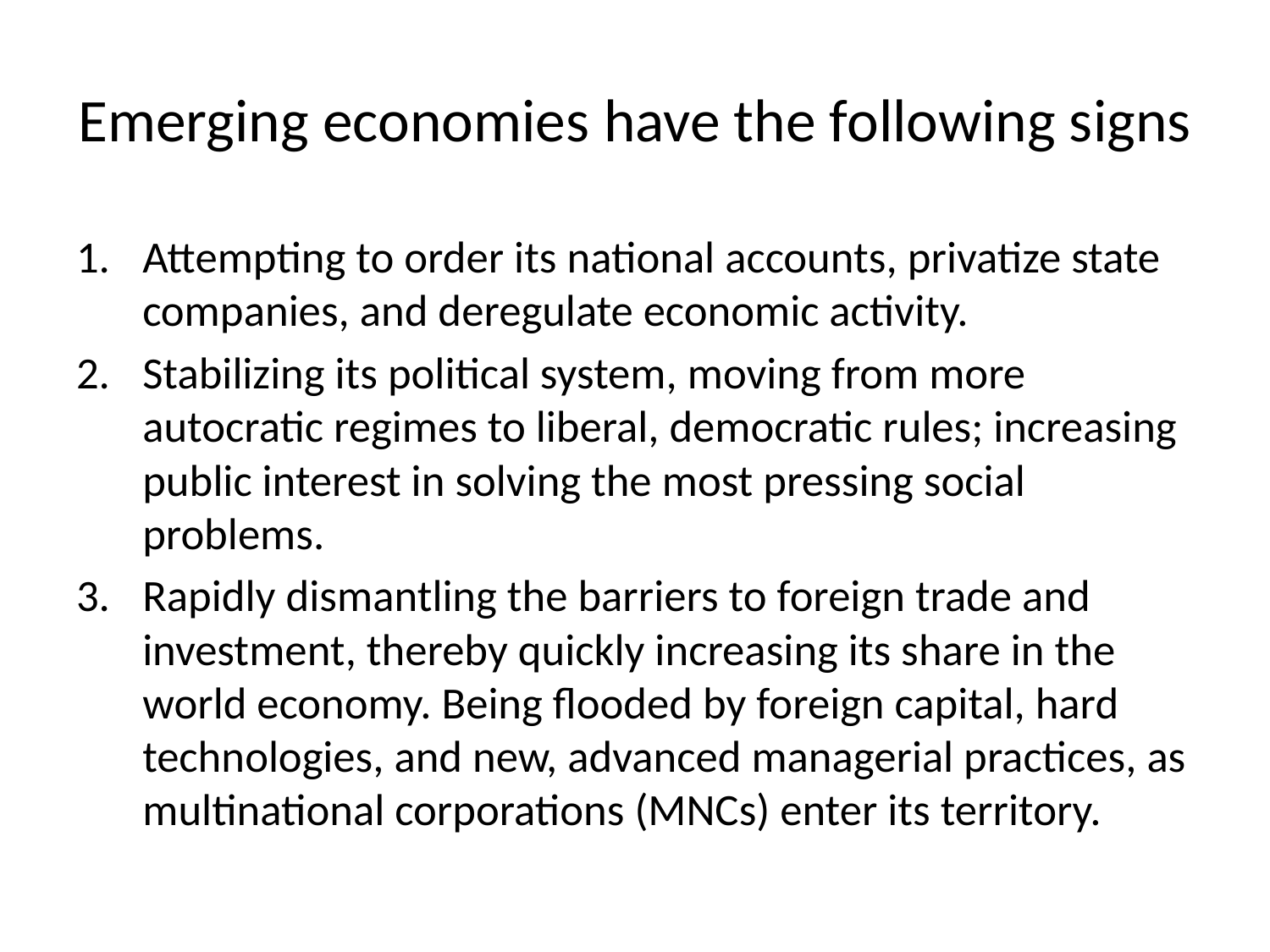

# Emerging economies have the following signs
Attempting to order its national accounts, privatize state companies, and deregulate economic activity.
Stabilizing its political system, moving from more autocratic regimes to liberal, democratic rules; increasing public interest in solving the most pressing social problems.
Rapidly dismantling the barriers to foreign trade and investment, thereby quickly increasing its share in the world economy. Being flooded by foreign capital, hard technologies, and new, advanced managerial practices, as multinational corporations (MNCs) enter its territory.